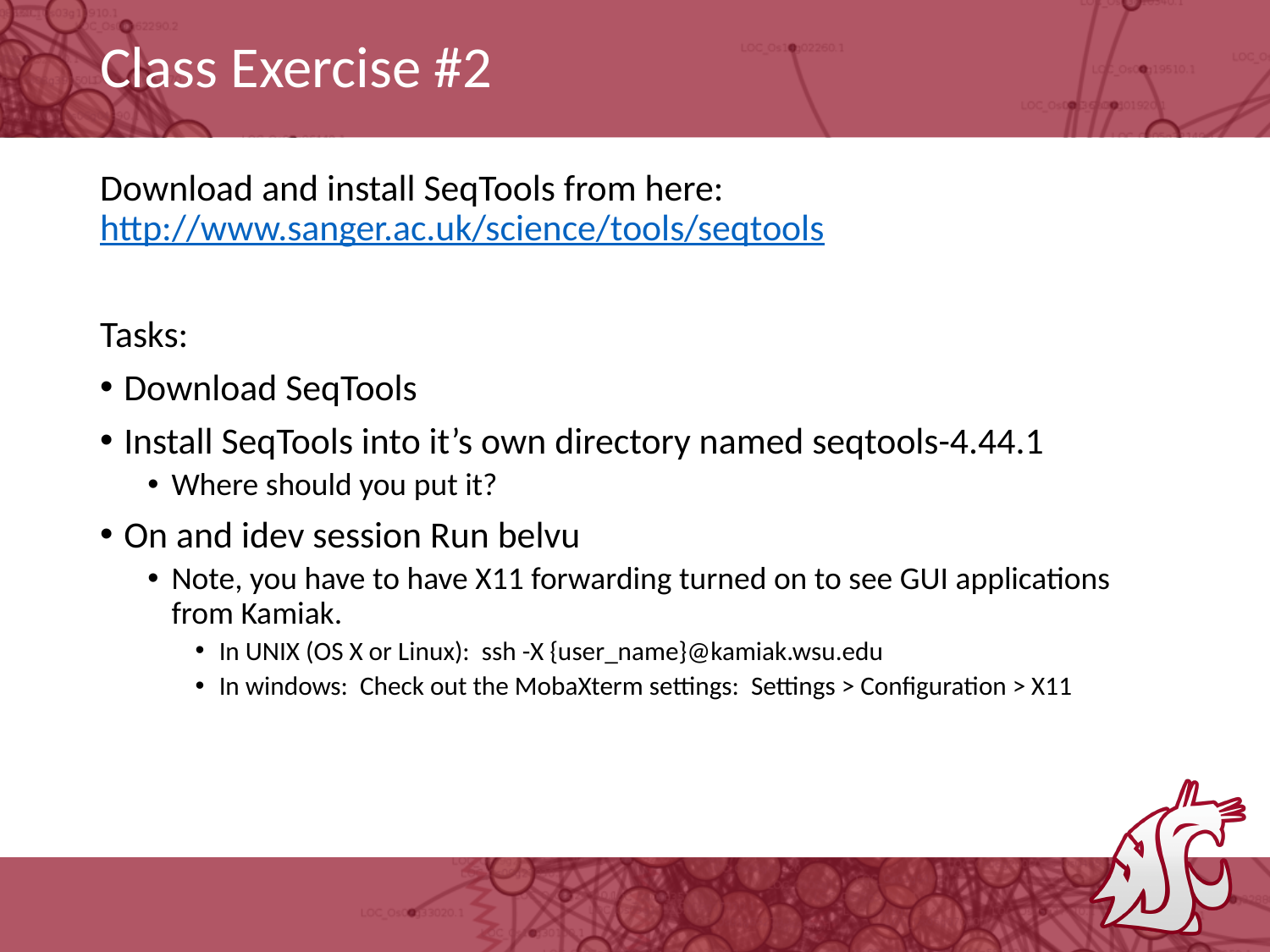

# Class Exercise #2
Download and install SeqTools from here: http://www.sanger.ac.uk/science/tools/seqtools

Tasks:
Download SeqTools
Install SeqTools into it’s own directory named seqtools-4.44.1
Where should you put it?
On and idev session Run belvu
Note, you have to have X11 forwarding turned on to see GUI applications from Kamiak.
In UNIX (OS X or Linux):  ssh -X {user_name}@kamiak.wsu.edu
In windows:  Check out the MobaXterm settings:  Settings > Configuration > X11